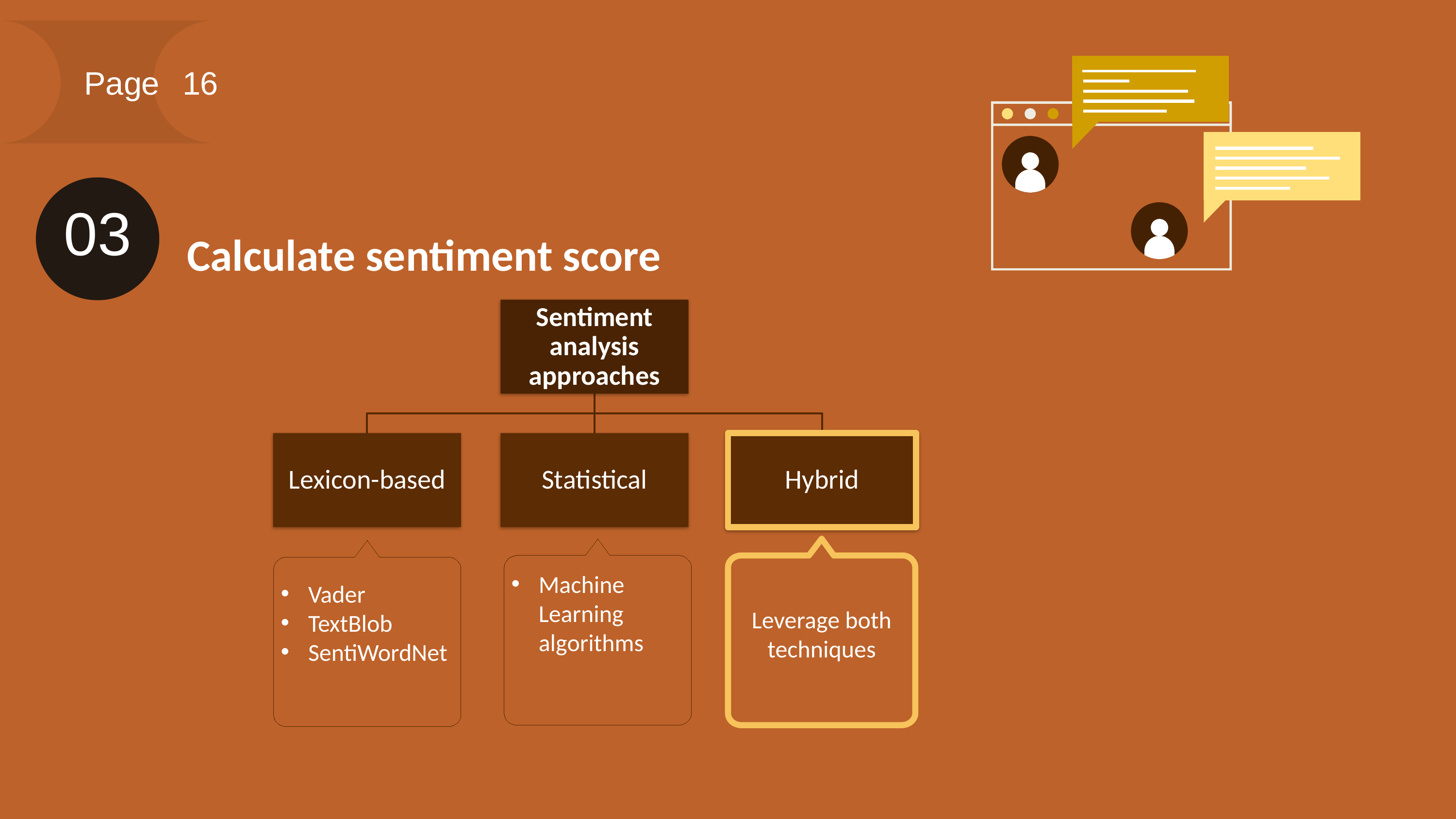

Page

16
Calculate sentiment score

03
Sentiment analysis approaches
Lexicon-based
Statistical
Hybrid

Machine Learning algorithms

Vader
TextBlob
SentiWordNet

Leverage both techniques